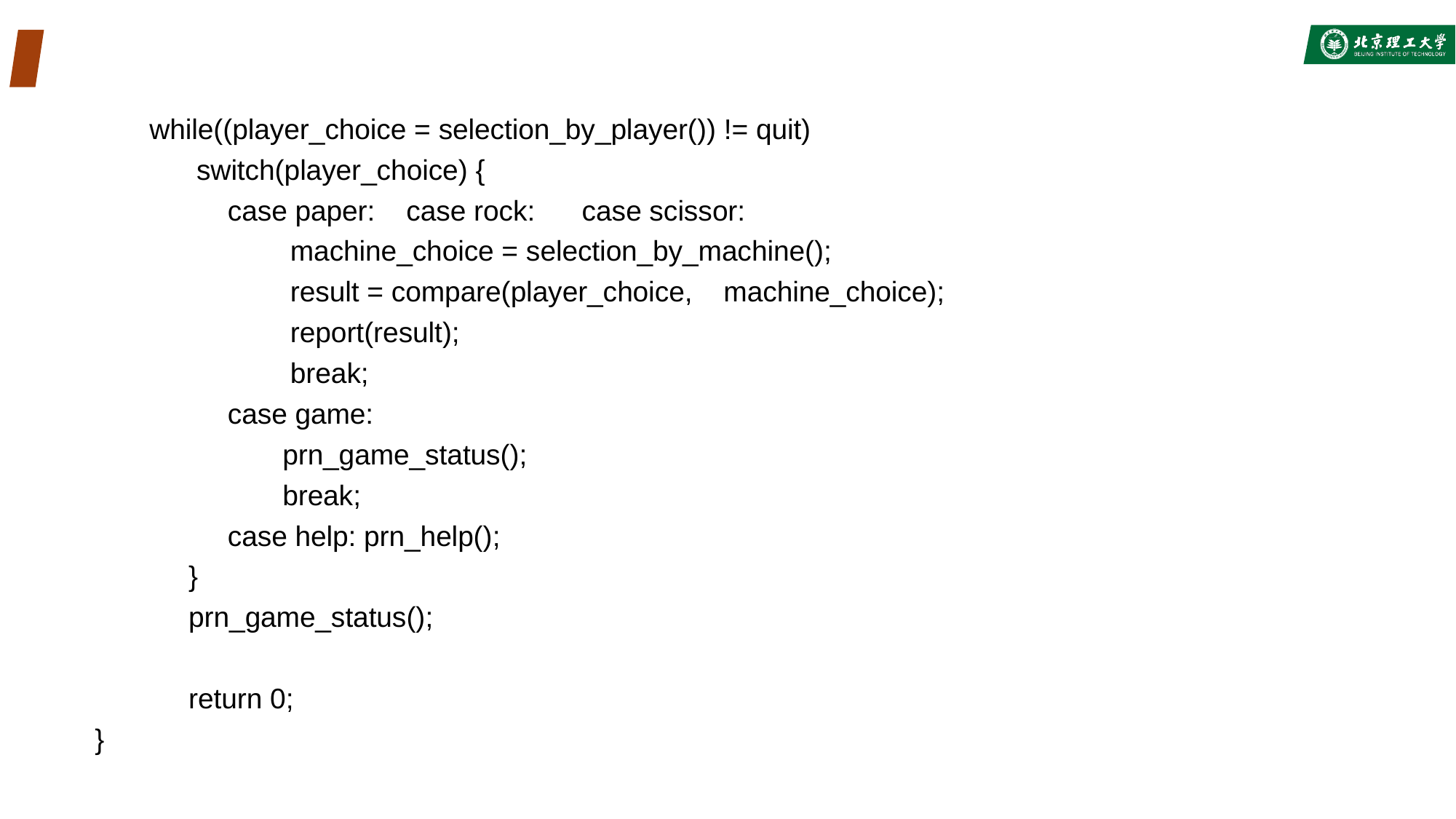

#
while((player_choice = selection_by_player()) != quit)
      switch(player_choice) {
          case paper:    case rock:      case scissor:
                  machine_choice = selection_by_machine();
                  result = compare(player_choice,    machine_choice);
                  report(result);
                  break;
          case game:
                 prn_game_status();
                 break;
          case help: prn_help();
     }
     prn_game_status();

     return 0;
}